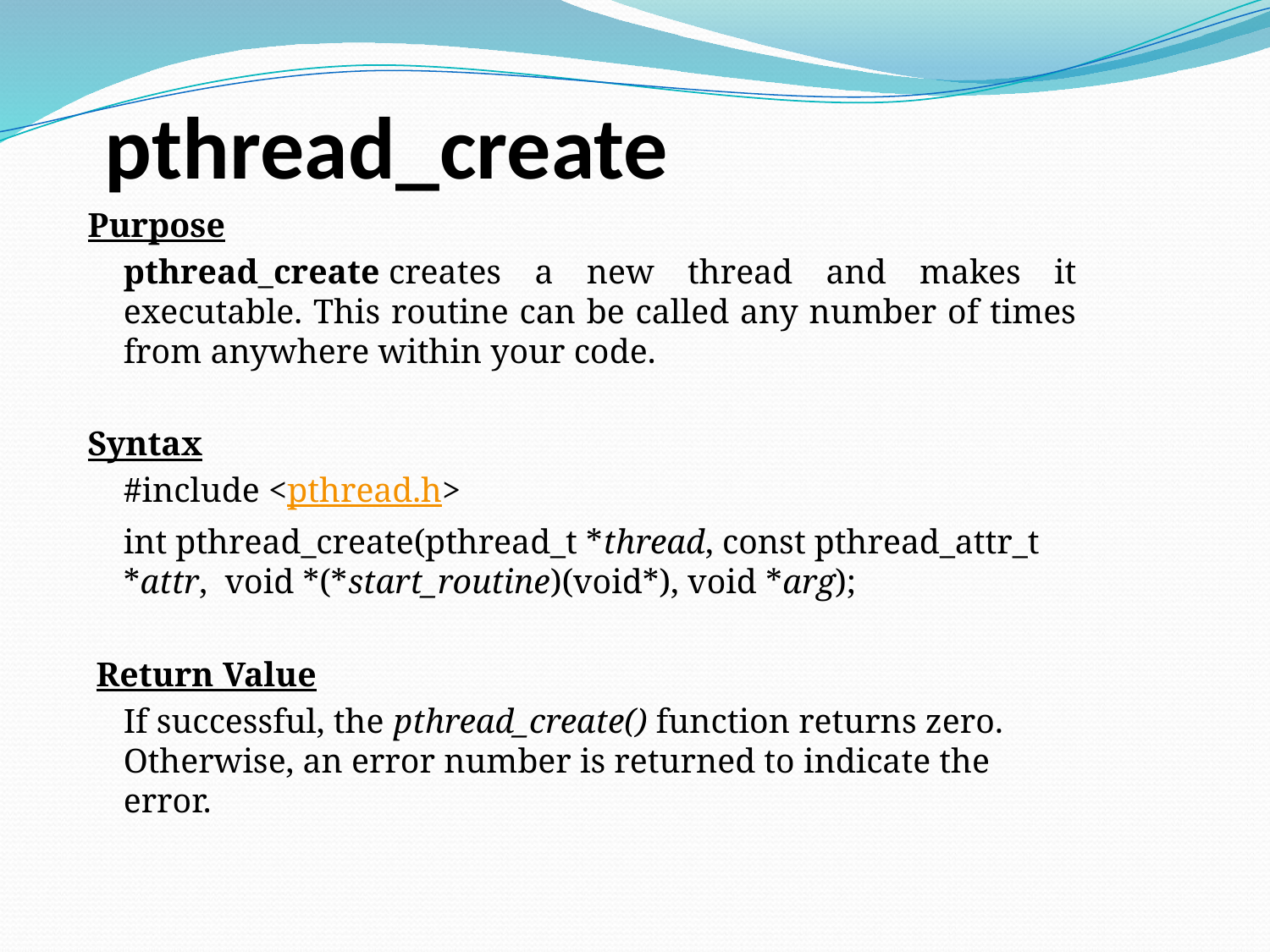

pthread_create
Purpose
	pthread_create creates a new thread and makes it executable. This routine can be called any number of times from anywhere within your code.

Syntax
	#include <pthread.h>
	int pthread_create(pthread_t *thread, const pthread_attr_t *attr,  void *(*start_routine)(void*), void *arg);

 Return Value
	If successful, the pthread_create() function returns zero. Otherwise, an error number is returned to indicate the error.